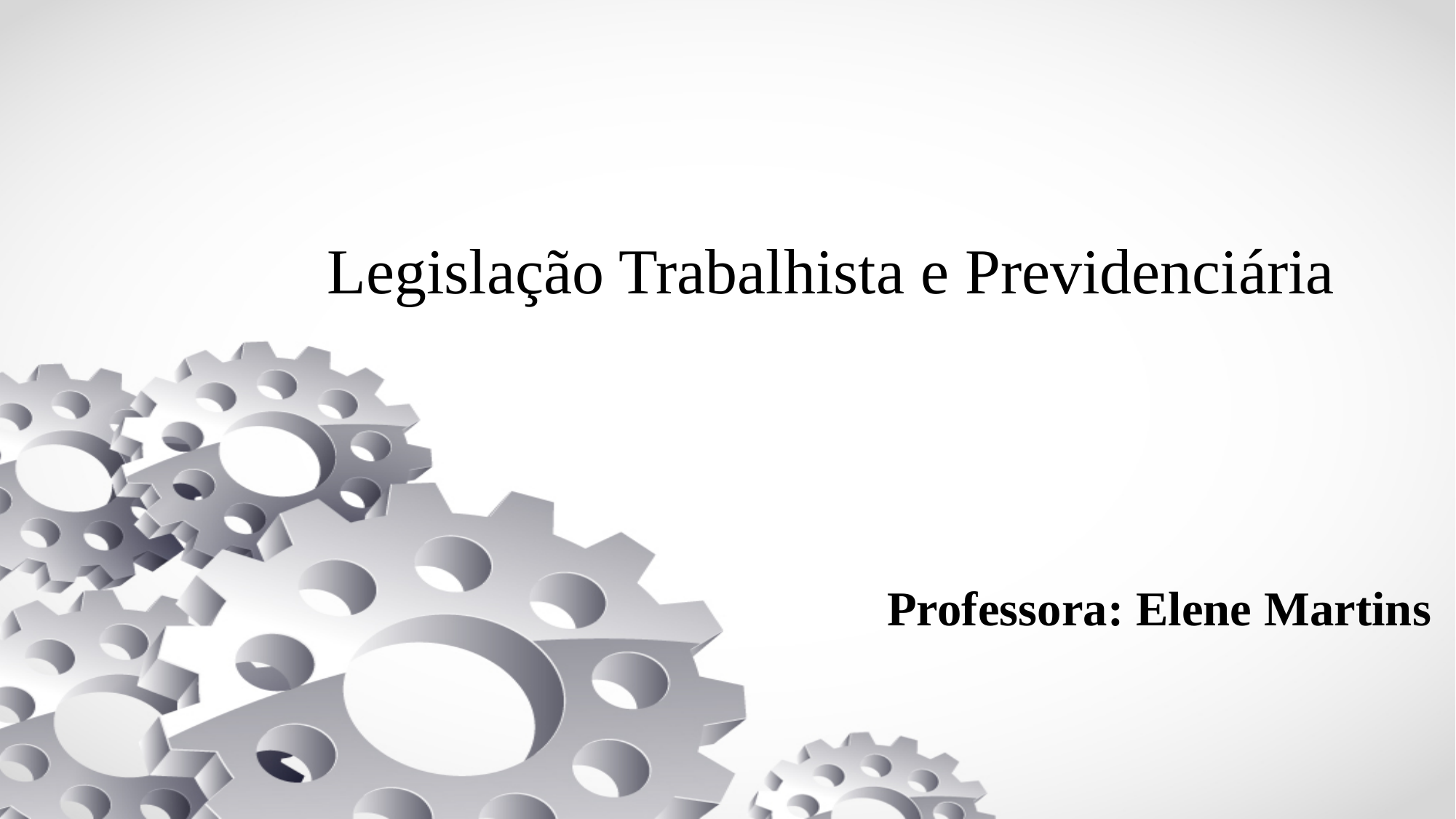

# Legislação Trabalhista e Previdenciária
Professora: Elene Martins